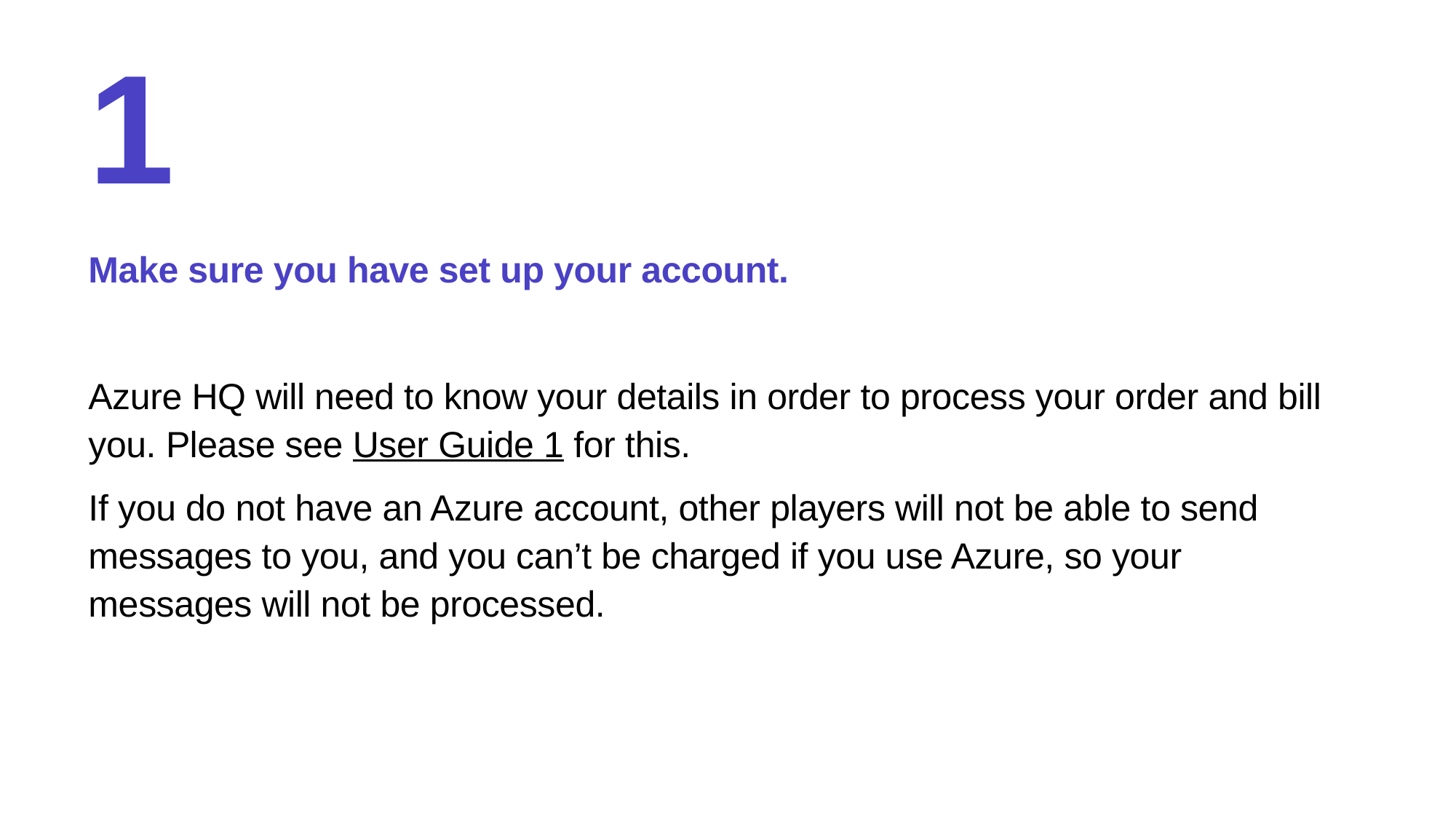

# 1
Make sure you have set up your account.

Azure HQ will need to know your details in order to process your order and bill you. Please see User Guide 1 for this.
If you do not have an Azure account, other players will not be able to send messages to you, and you can’t be charged if you use Azure, so your messages will not be processed.